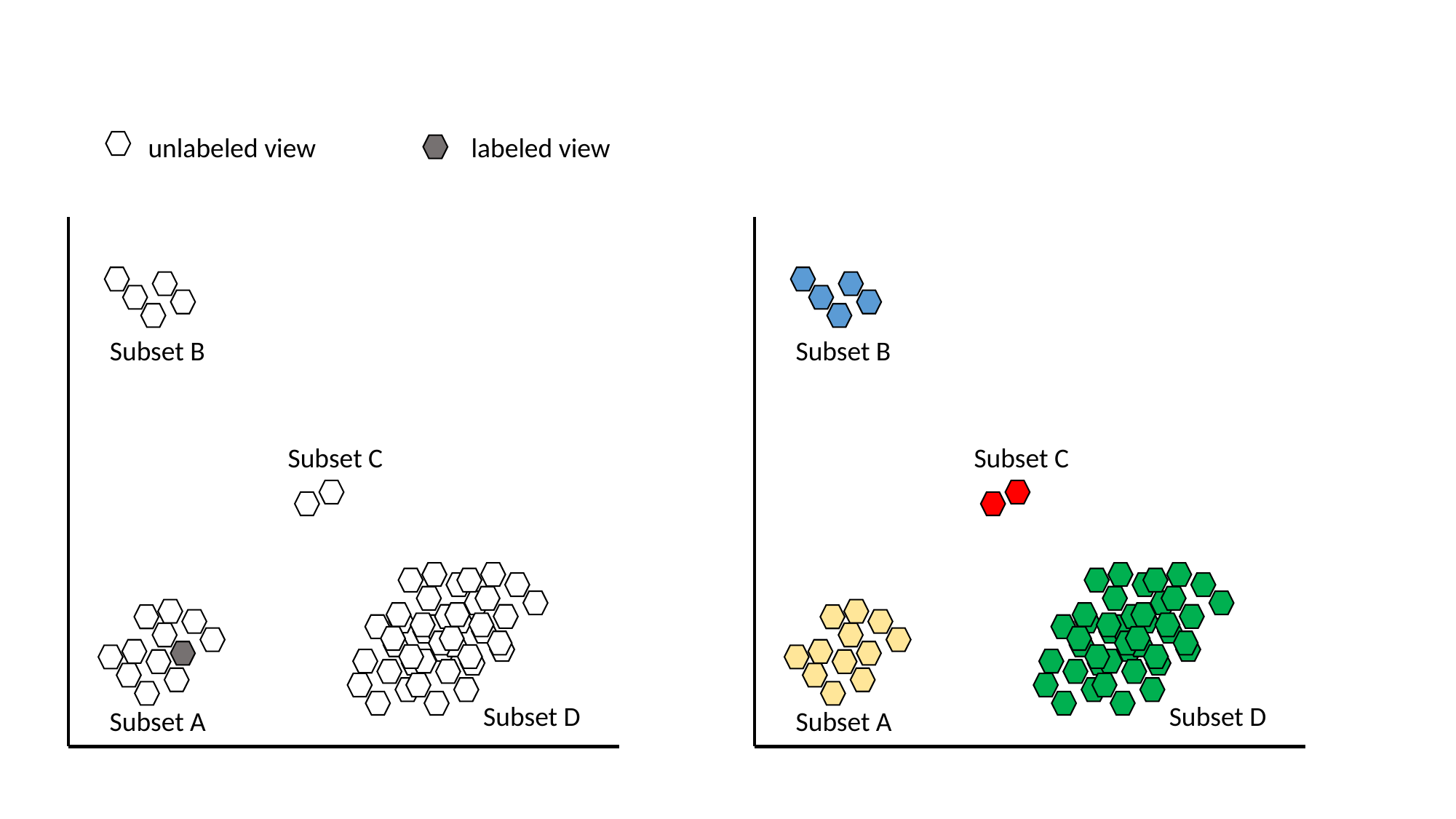

labeled view
unlabeled view

Subset B
Subset C

Subset D
Subset A

Subset B
Subset C

Subset D
Subset A